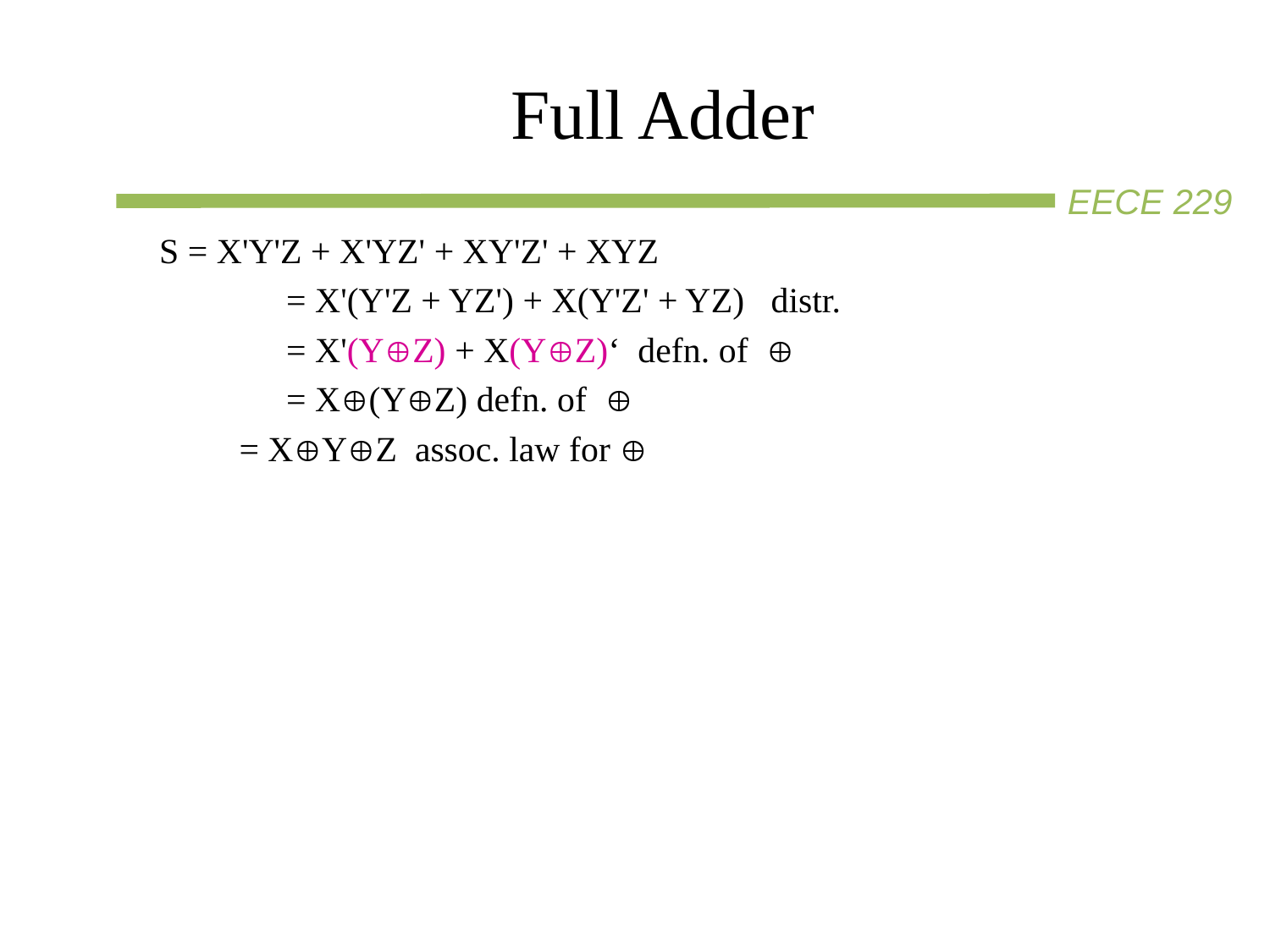

# Full Adder
 S = X'Y'Z + X'YZ' + XY'Z' + XYZ
   	 = X'(Y'Z + YZ') + X(Y'Z' + YZ)   distr.
   	 = X'(Y⊕Z) + X(Y⊕Z)‘  defn. of  ⊕
   	 = X⊕(Y⊕Z) defn. of  ⊕
          = X⊕Y⊕Z  assoc. law for ⊕